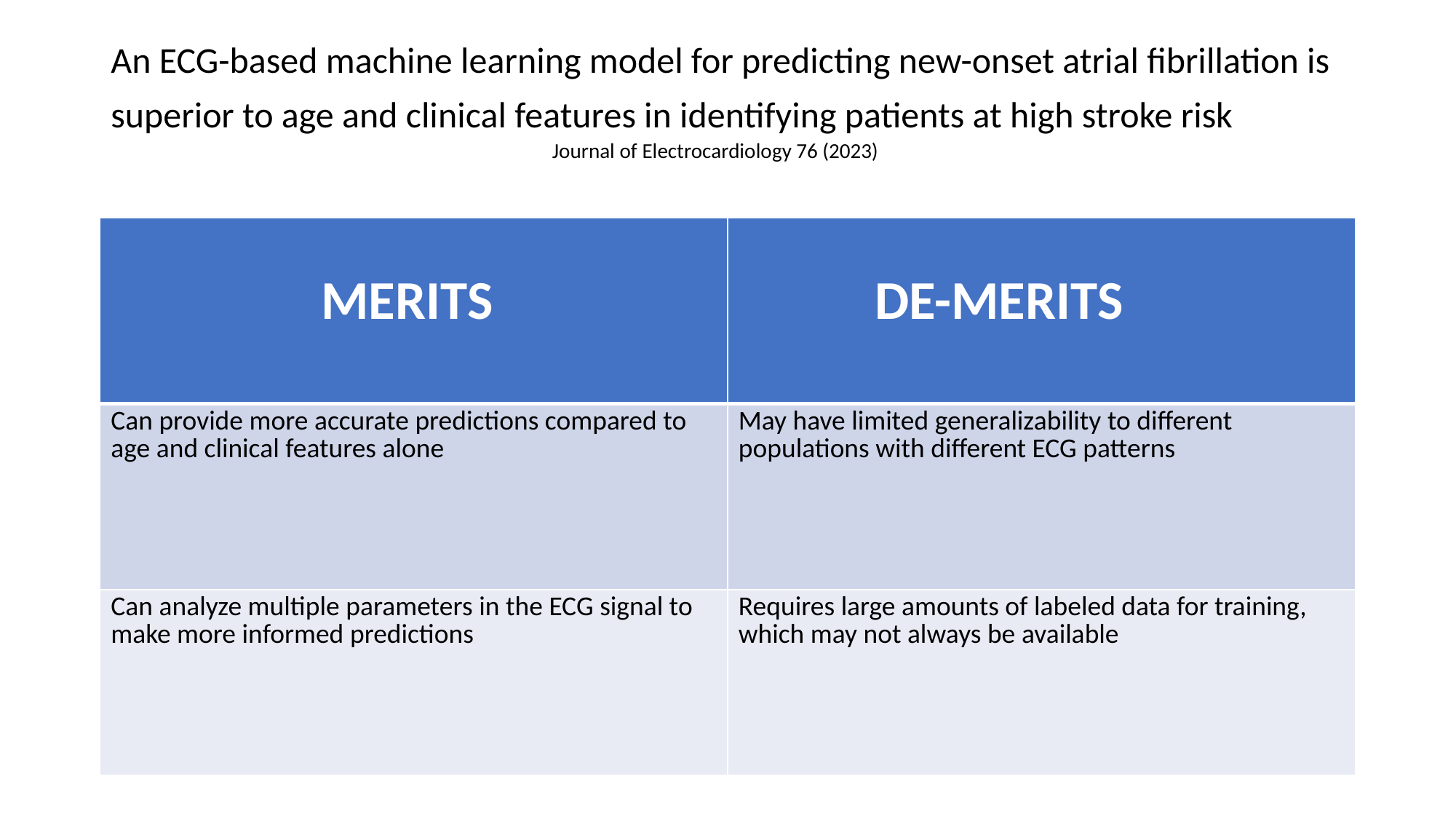

# An ECG-based machine learning model for predicting new-onset atrial fibrillation is superior to age and clinical features in identifying patients at high stroke risk Journal of Electrocardiology 76 (2023)
| MERITS | DE-MERITS |
| --- | --- |
| Can provide more accurate predictions compared to age and clinical features alone | May have limited generalizability to different populations with different ECG patterns |
| Can analyze multiple parameters in the ECG signal to make more informed predictions | Requires large amounts of labeled data for training, which may not always be available |